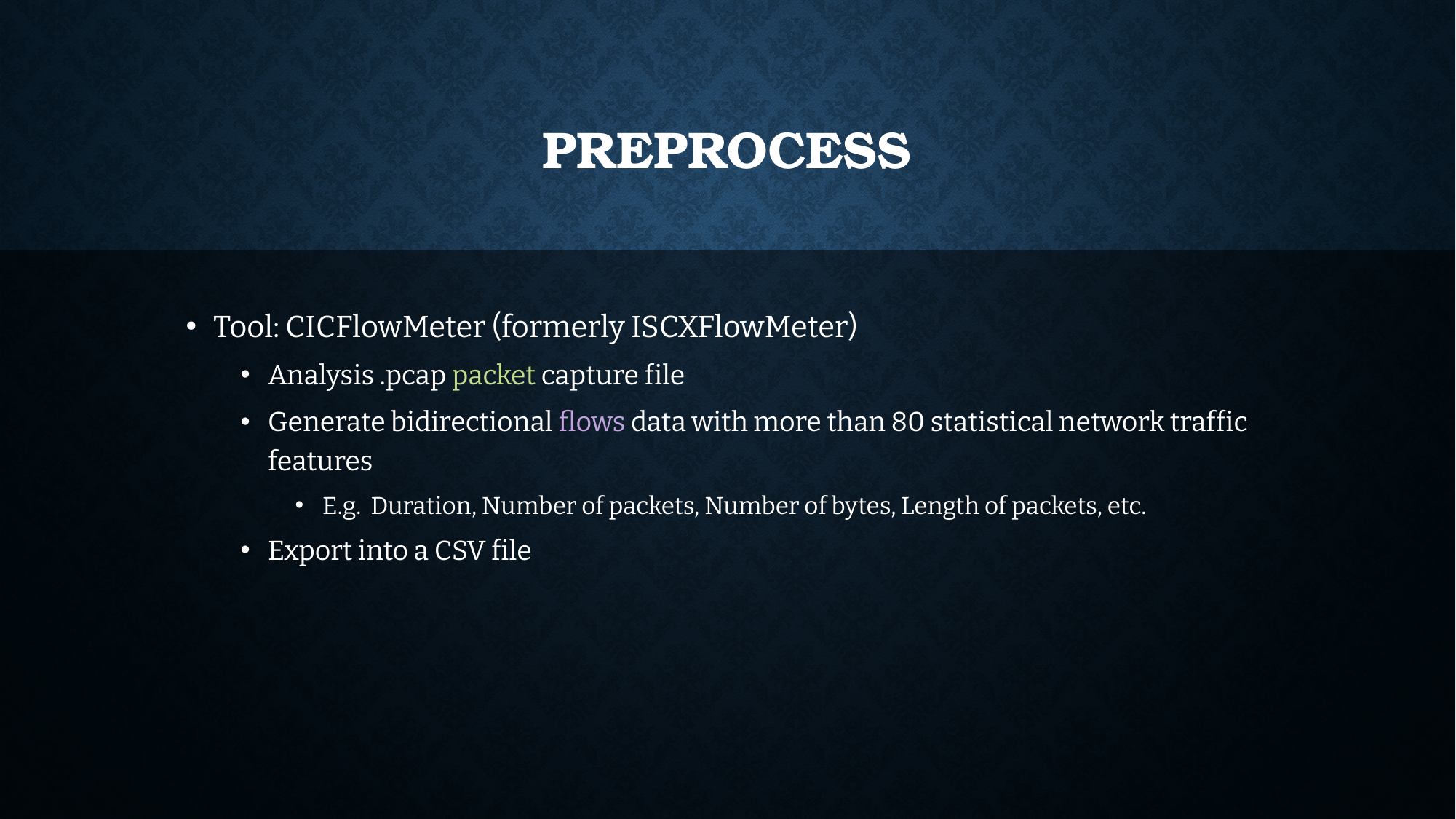

# Preprocess

Tool: CICFlowMeter (formerly ISCXFlowMeter)
Analysis .pcap packet capture file
Generate bidirectional flows data with more than 80 statistical network traffic features
E.g.  Duration, Number of packets, Number of bytes, Length of packets, etc.
Export into a CSV file